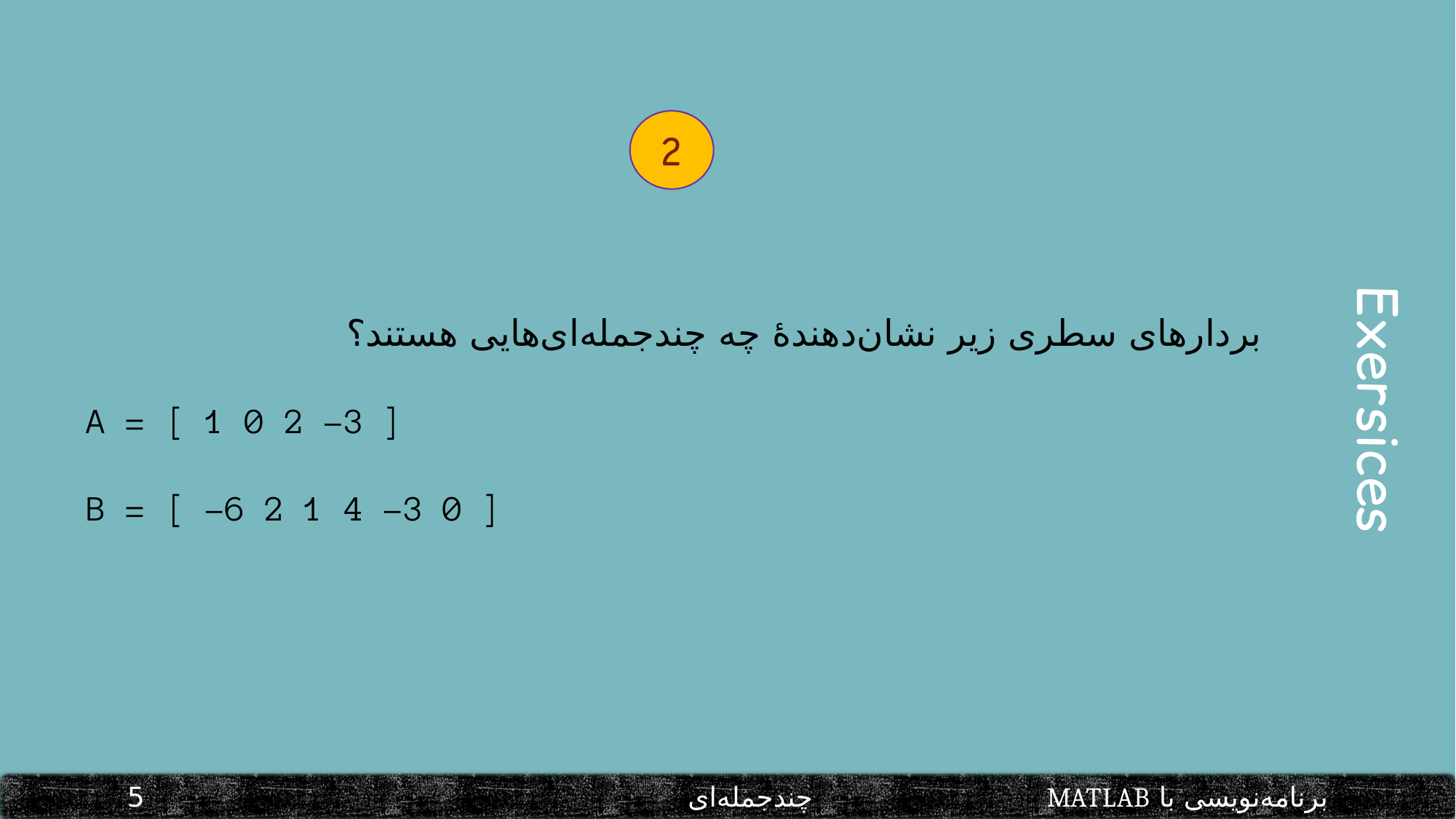

2
بردارهای سطری زیر نشان‌دهندۀ چه چندجمله‌ای‌هایی هستند؟
A = [ 1 0 2 -3 ]
B = [ -6 2 1 4 -3 0 ]
Exersices
برنامه‌نویسی با MATLAB			         چندجمله‌ای						5